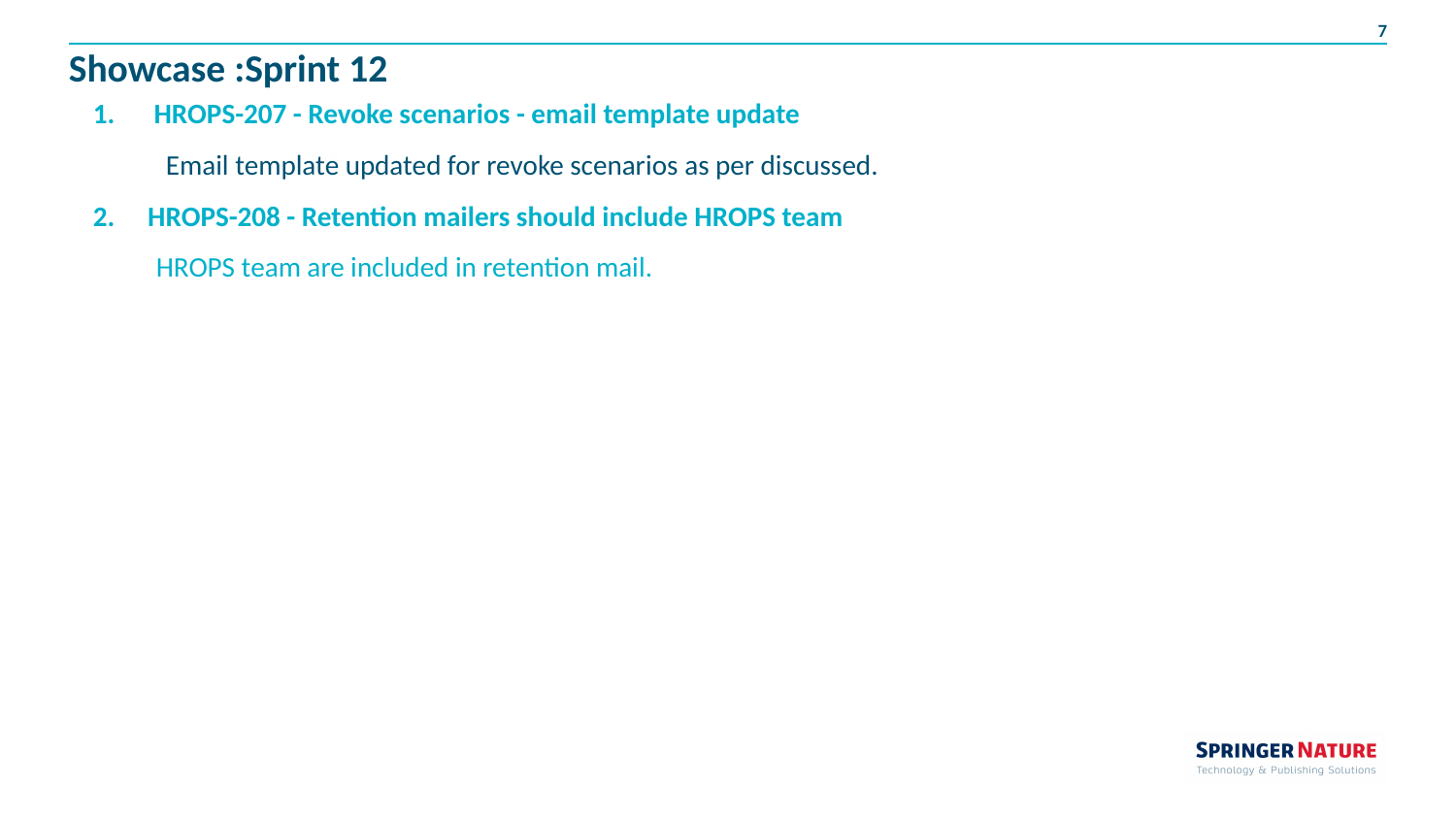

# Showcase :Sprint 12

 HROPS-207 - Revoke scenarios - email template update
Email template updated for revoke scenarios as per discussed.
HROPS-208 - Retention mailers should include HROPS team
          HROPS team are included in retention mail.